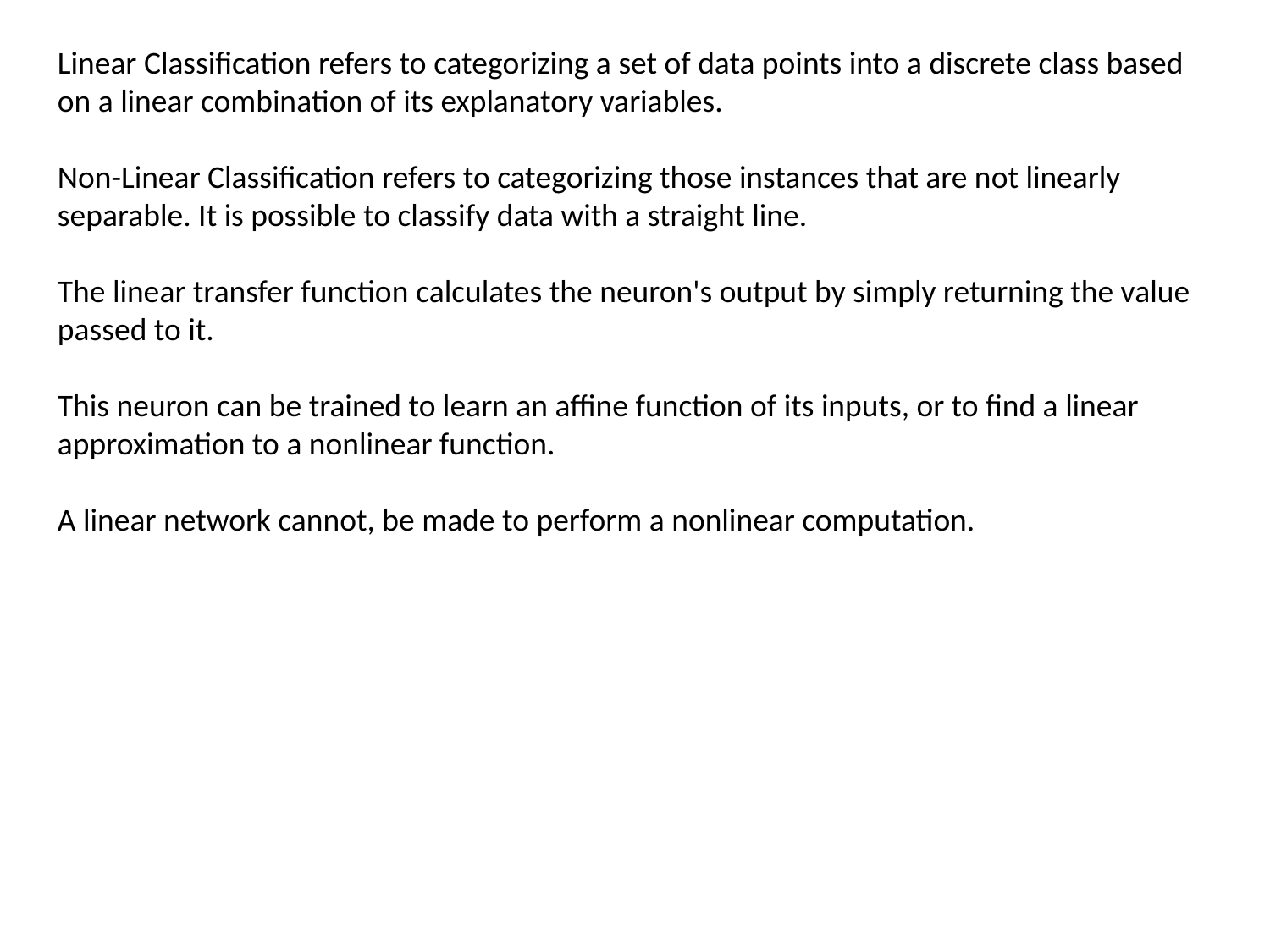

Linear Classification refers to categorizing a set of data points into a discrete class based on a linear combination of its explanatory variables.

Non-Linear Classification refers to categorizing those instances that are not linearly separable. It is possible to classify data with a straight line.

The linear transfer function calculates the neuron's output by simply returning the value passed to it.

This neuron can be trained to learn an affine function of its inputs, or to find a linear approximation to a nonlinear function.

A linear network cannot, be made to perform a nonlinear computation.